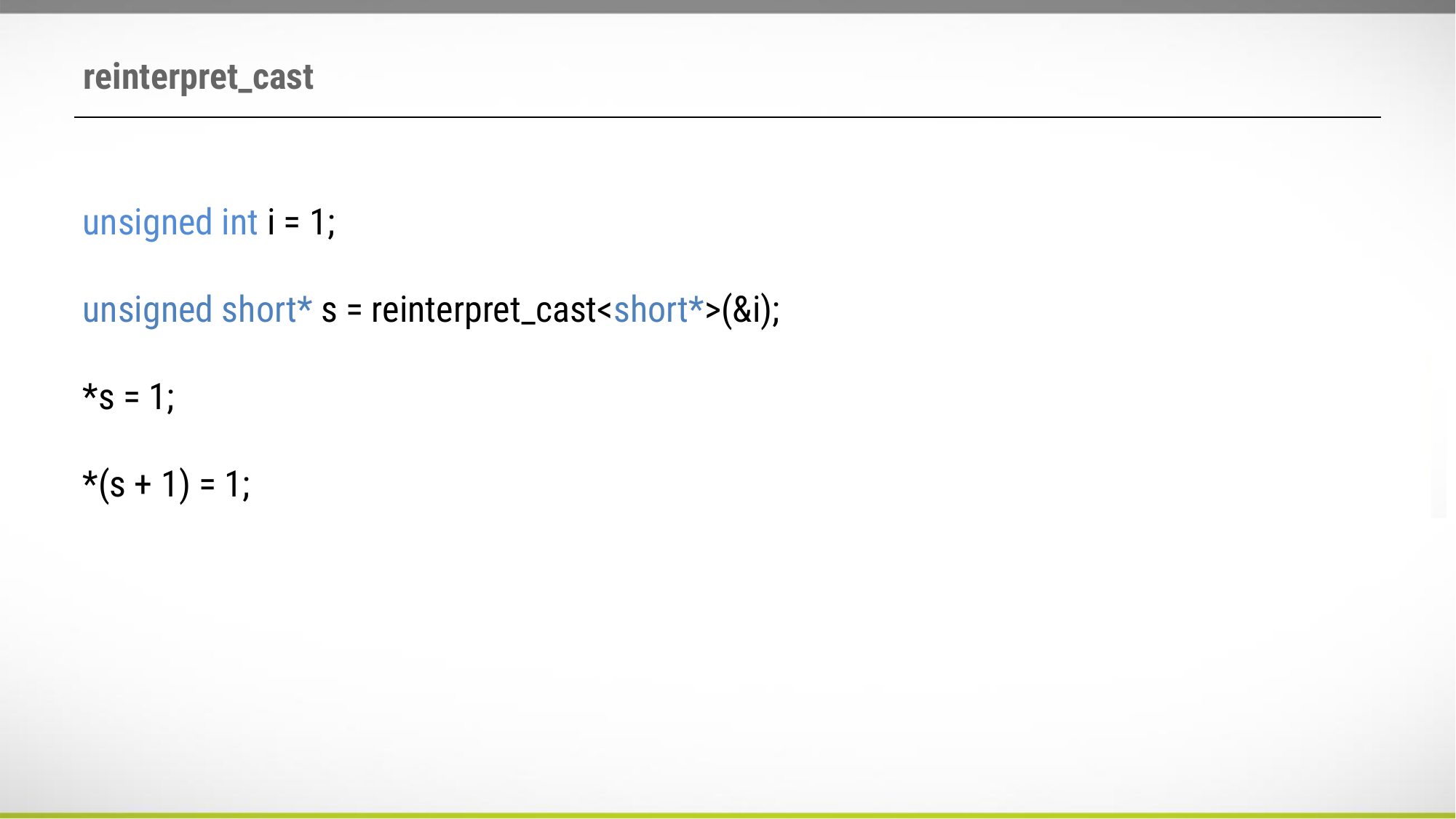

# reinterpret_cast
unsigned int i = 1;

unsigned short* s = reinterpret_cast<short*>(&i);

*s = 1;

*(s + 1) = 1;